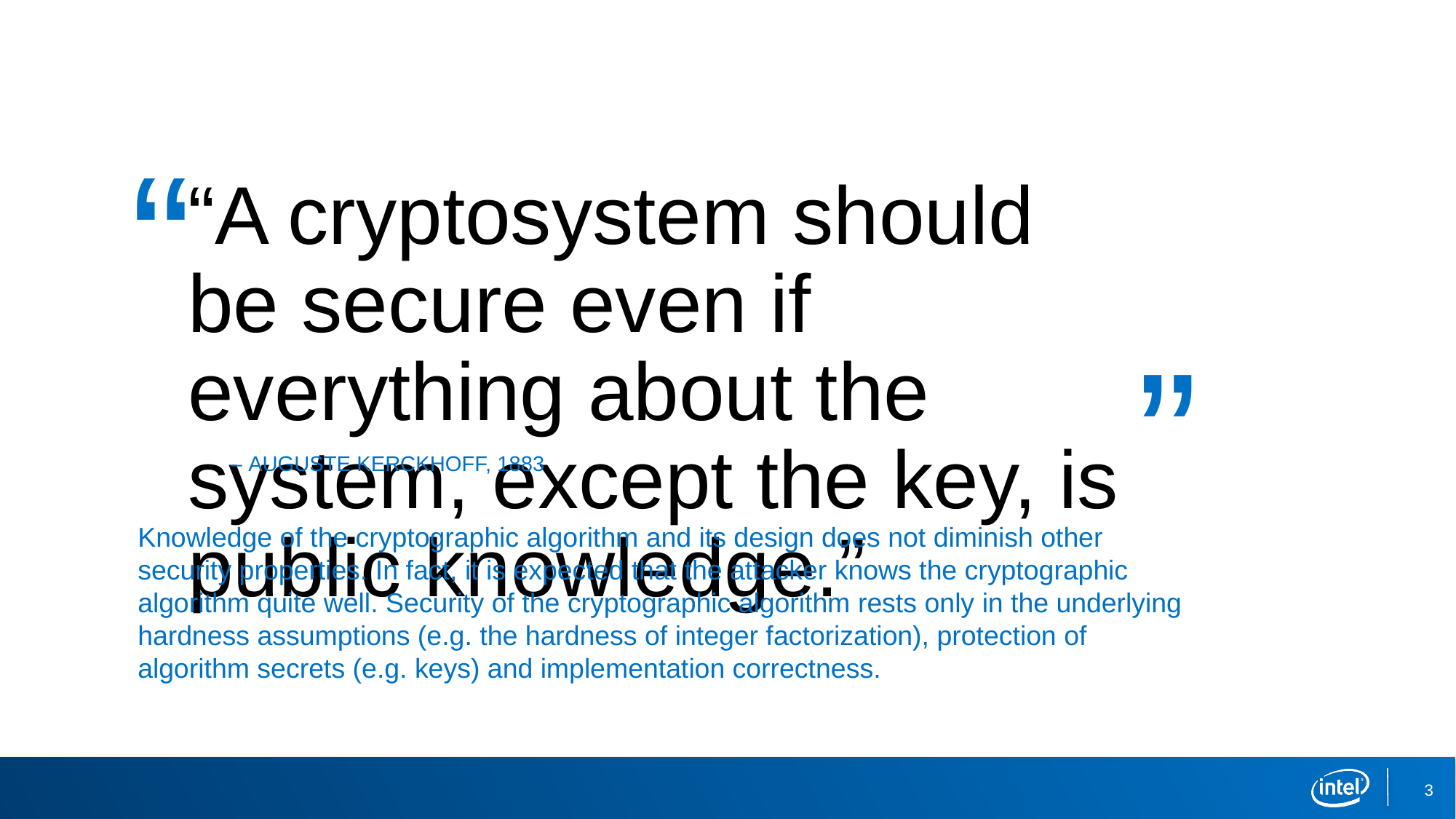

# “A cryptosystem should be secure even if everything about the system, except the key, is public knowledge.”
– Auguste Kerckhoff, 1883

Knowledge of the cryptographic algorithm and its design does not diminish other security properties. In fact, it is expected that the attacker knows the cryptographic algorithm quite well. Security of the cryptographic algorithm rests only in the underlying hardness assumptions (e.g. the hardness of integer factorization), protection of algorithm secrets (e.g. keys) and implementation correctness.

3